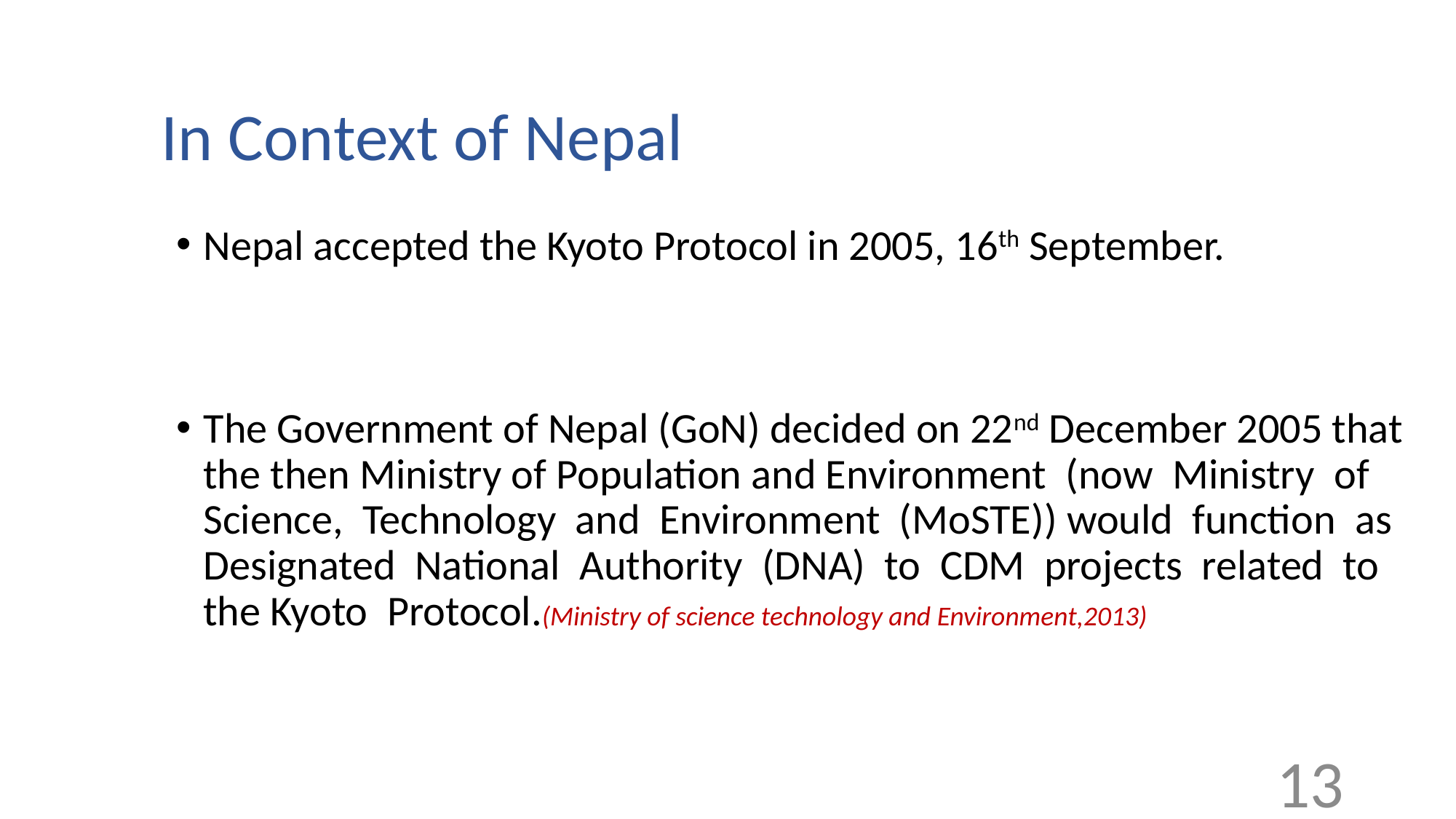

# In Context of Nepal
Nepal accepted the Kyoto Protocol in 2005, 16th September.

The Government of Nepal (GoN) decided on 22nd December 2005 that the then Ministry of Population and Environment  (now  Ministry  of  Science,  Technology  and  Environment  (MoSTE)) would  function  as Designated  National  Authority  (DNA)  to  CDM  projects  related  to the Kyoto  Protocol.(Ministry of science technology and Environment,2013)

13